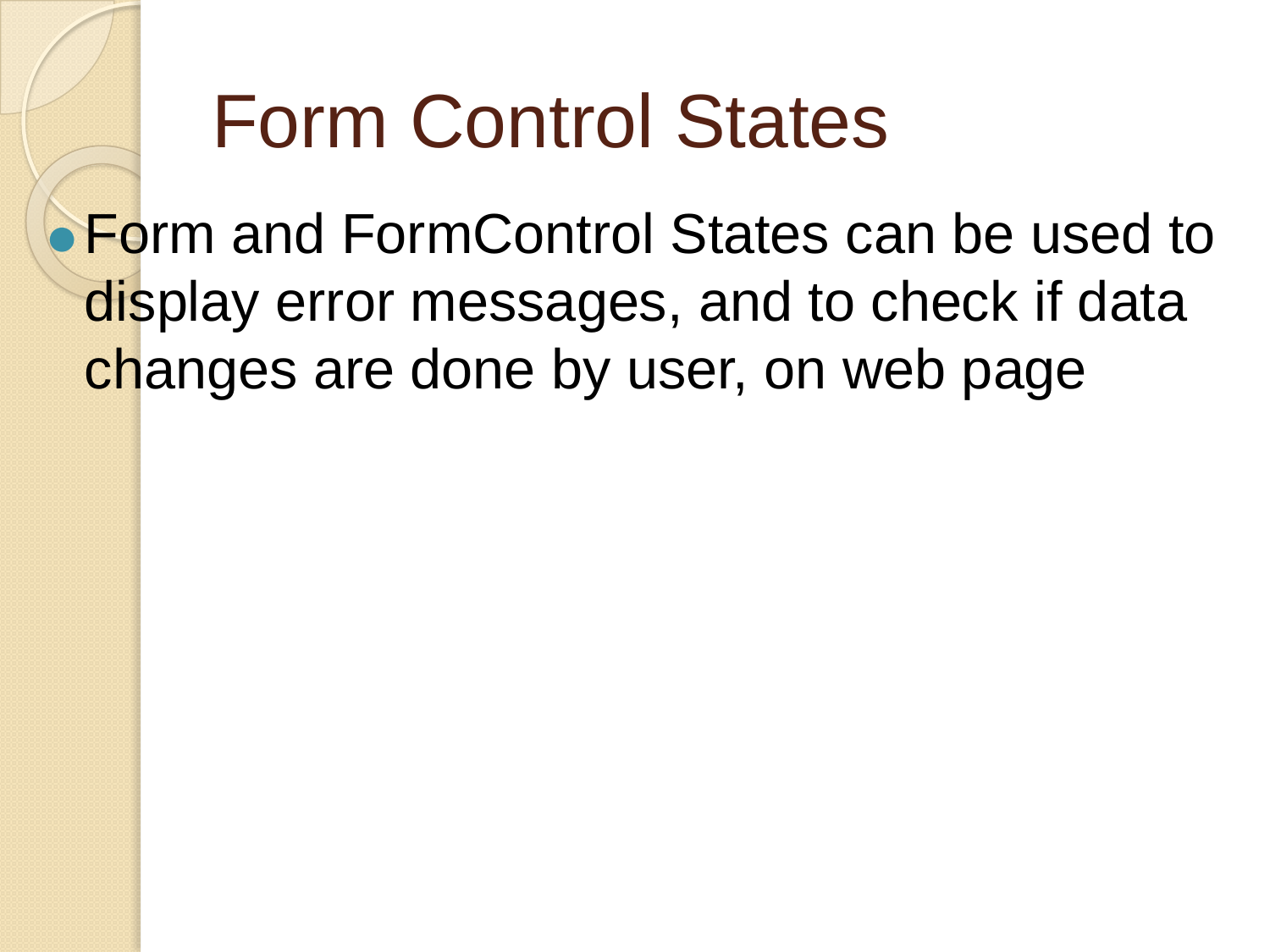

# Form Control States
Form and FormControl States can be used to display error messages, and to check if data changes are done by user, on web page